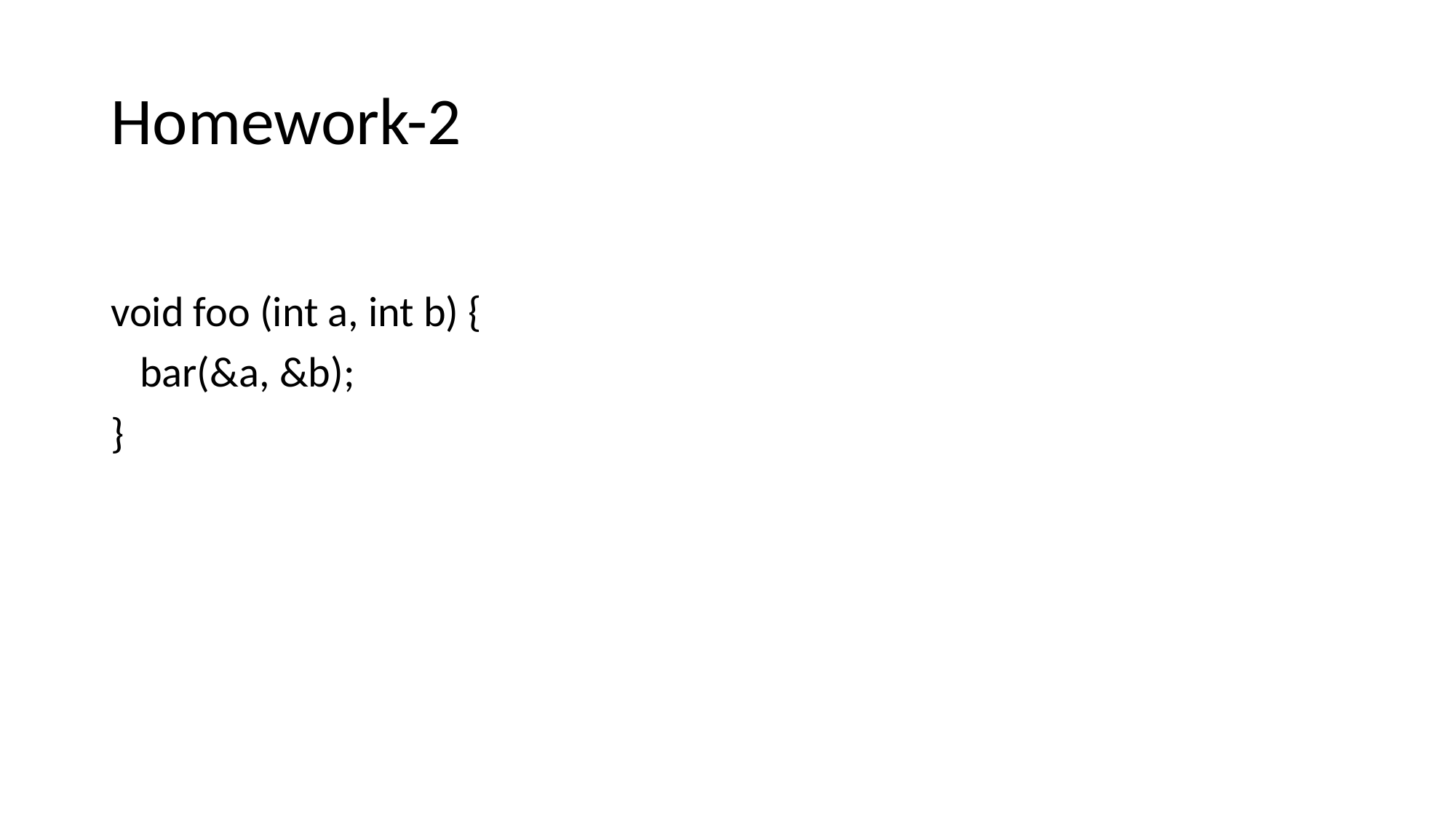

# Homework-2

void foo (int a, int b) {
   bar(&a, &b);
}